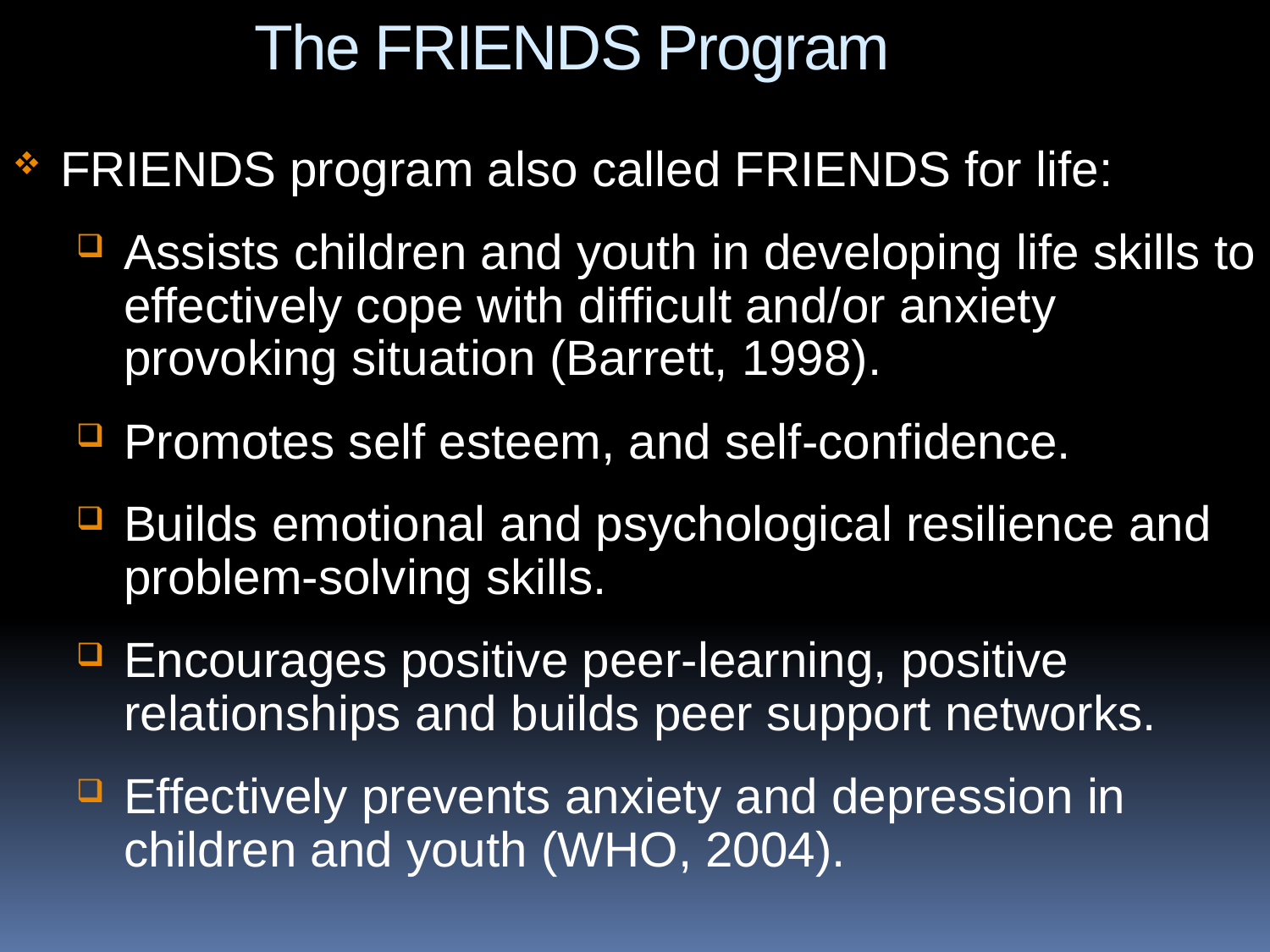

The FRIENDS Program
FRIENDS program also called FRIENDS for life:
Assists children and youth in developing life skills to effectively cope with difficult and/or anxiety provoking situation (Barrett, 1998).
Promotes self esteem, and self-confidence.
Builds emotional and psychological resilience and problem-solving skills.
Encourages positive peer-learning, positive relationships and builds peer support networks.
Effectively prevents anxiety and depression in children and youth (WHO, 2004).